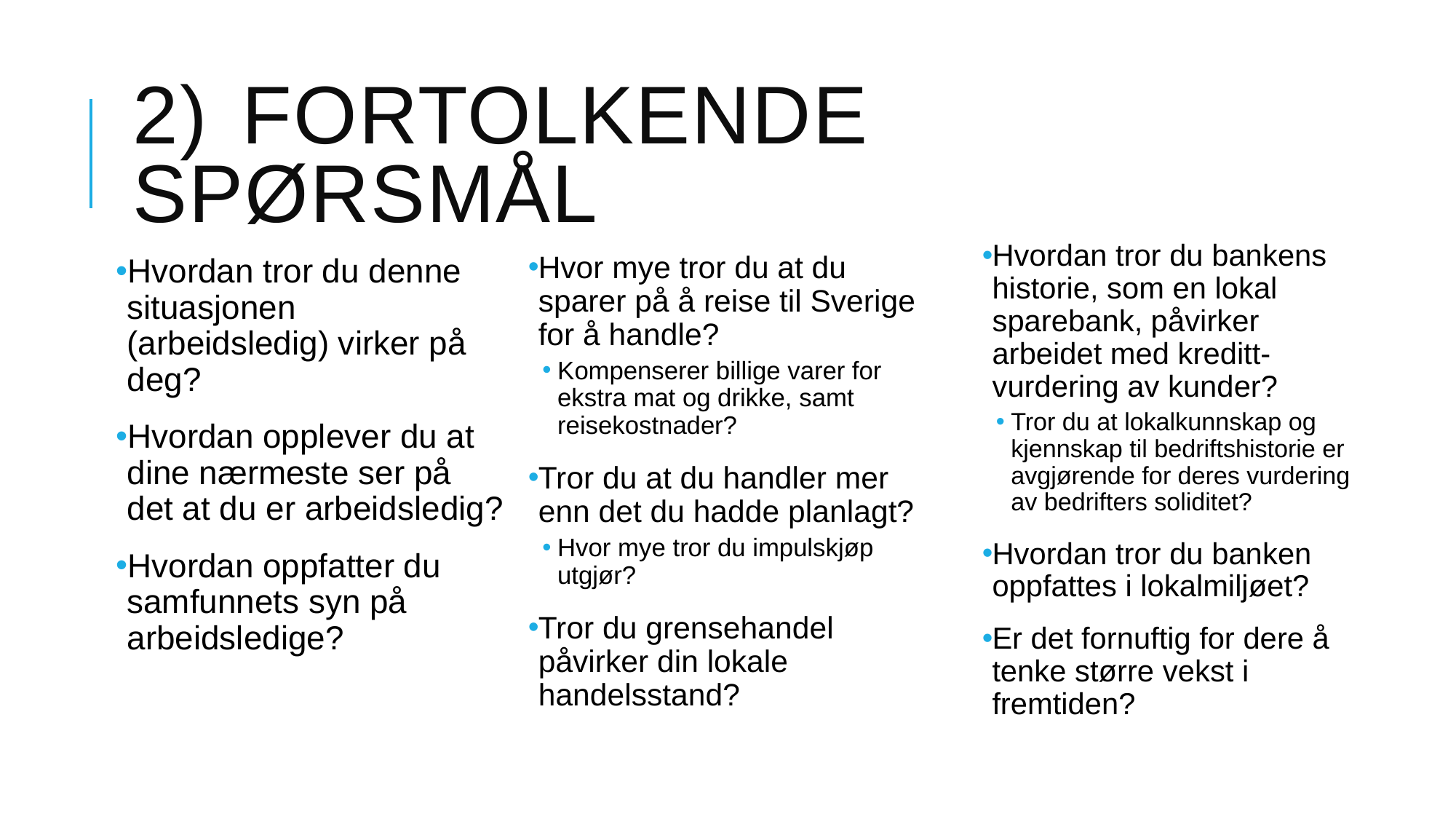

# 2)	Fortolkende spørsmål
Hvordan tror du bankens historie, som en lokal sparebank, påvirker arbeidet med kreditt-vurdering av kunder?
Tror du at lokalkunnskap og kjennskap til bedriftshistorie er avgjørende for deres vurdering av bedrifters soliditet?
Hvordan tror du banken oppfattes i lokalmiljøet?
Er det fornuftig for dere å tenke større vekst i fremtiden?

Hvor mye tror du at du sparer på å reise til Sverige for å handle?
Kompenserer billige varer for ekstra mat og drikke, samt reisekostnader?
Tror du at du handler mer enn det du hadde planlagt?
Hvor mye tror du impulskjøp utgjør?
Tror du grensehandel påvirker din lokale handelsstand?

Hvordan tror du denne situasjonen (arbeidsledig) virker på deg?
Hvordan opplever du at dine nærmeste ser på det at du er arbeidsledig?
Hvordan oppfatter du samfunnets syn på arbeidsledige?